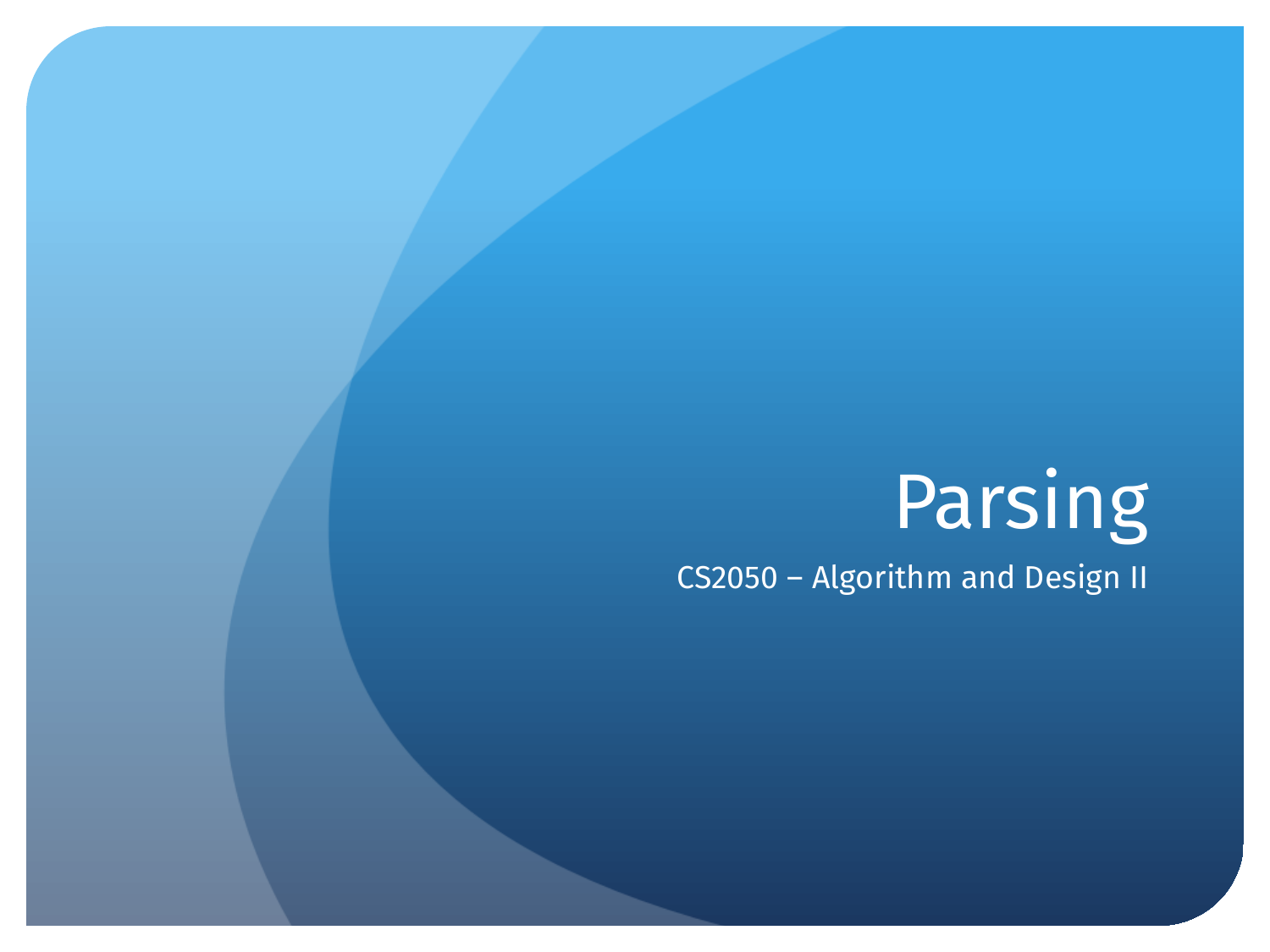

# Parsing
CS2050 – Algorithm and Design II